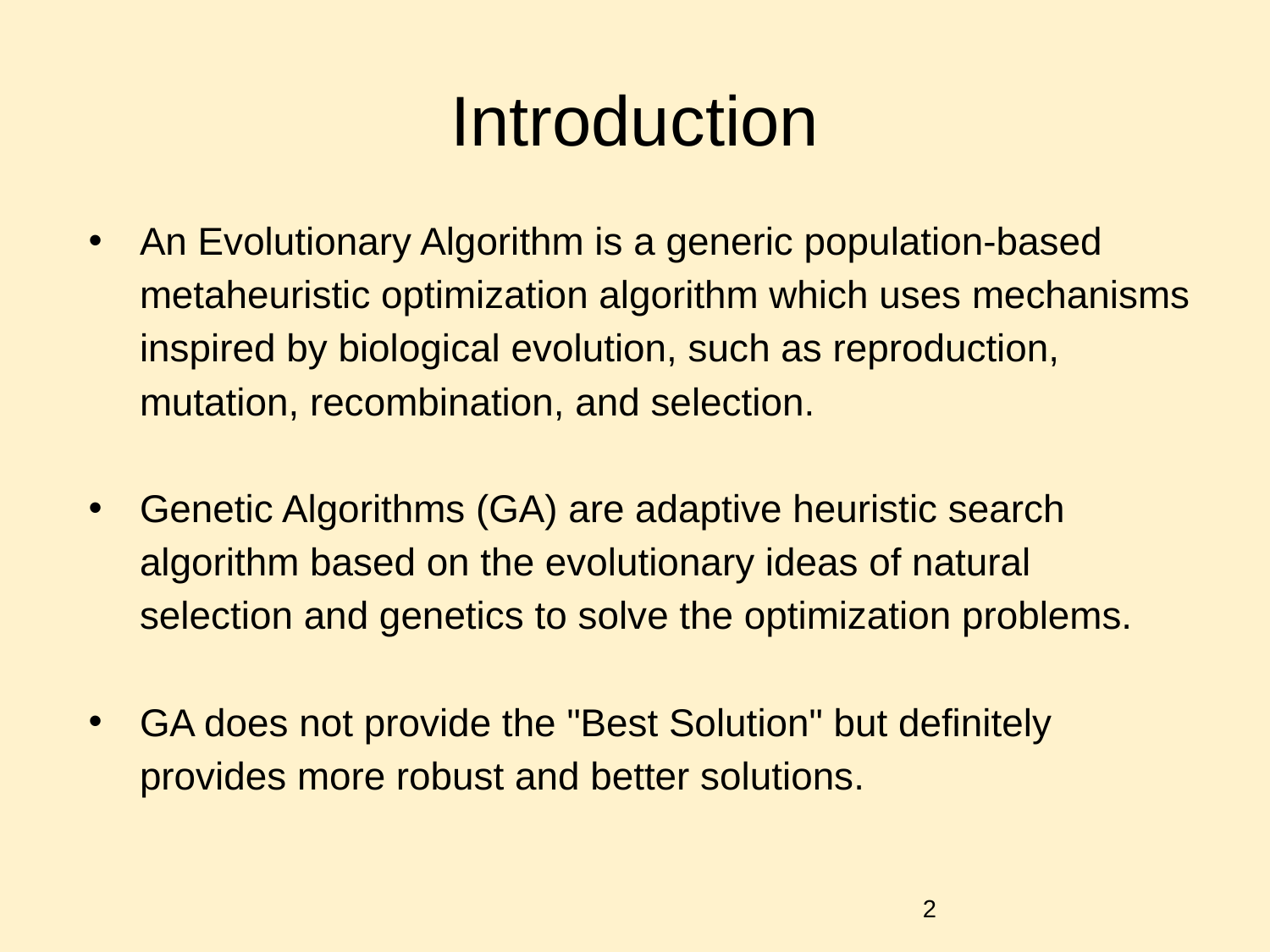

# Introduction
An Evolutionary Algorithm is a generic population-based metaheuristic optimization algorithm which uses mechanisms inspired by biological evolution, such as reproduction, mutation, recombination, and selection.

Genetic Algorithms (GA) are adaptive heuristic search algorithm based on the evolutionary ideas of natural selection and genetics to solve the optimization problems.

GA does not provide the "Best Solution" but definitely provides more robust and better solutions.
2